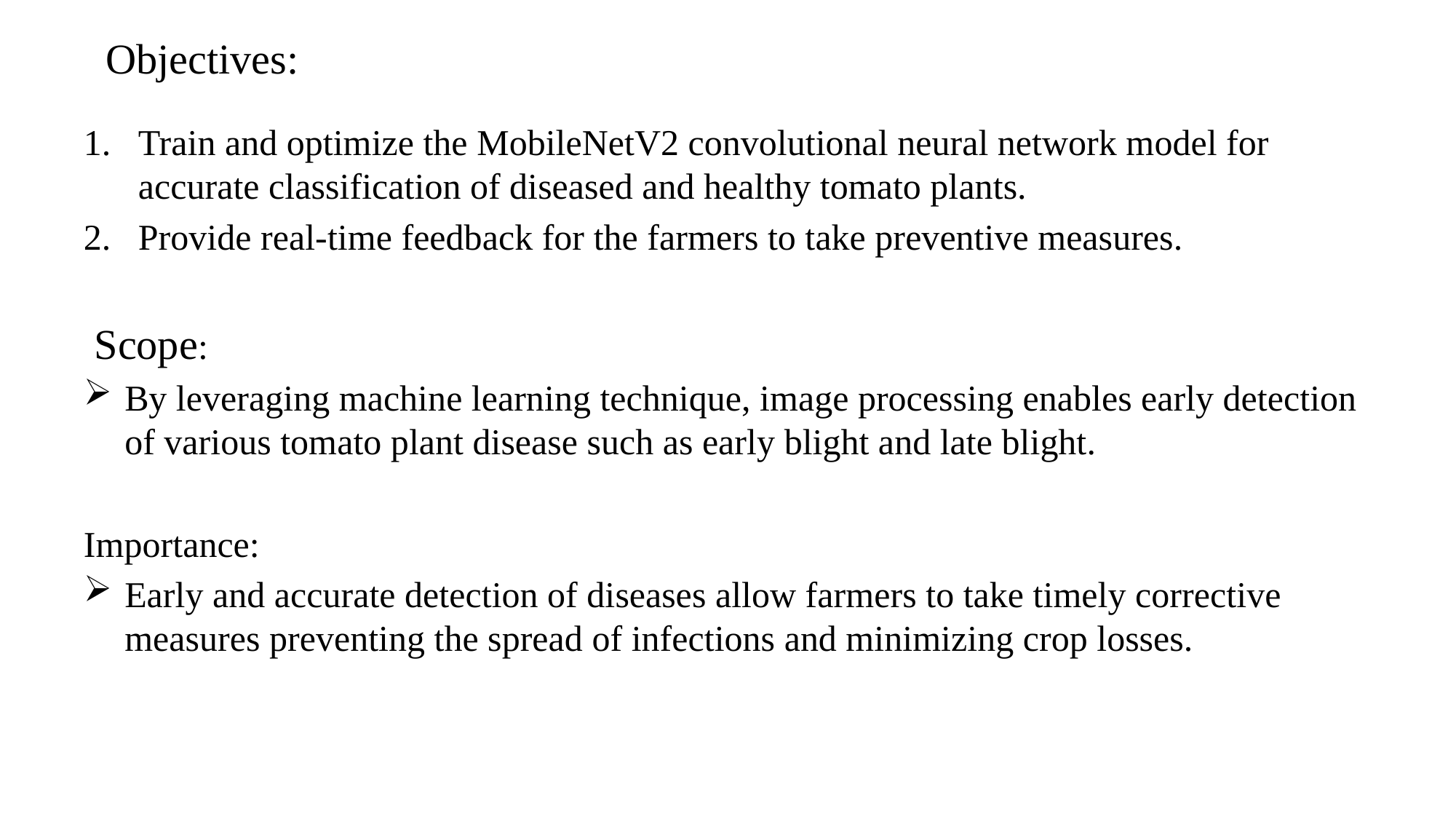

# Objectives:
Train and optimize the MobileNetV2 convolutional neural network model for accurate classification of diseased and healthy tomato plants.
Provide real-time feedback for the farmers to take preventive measures.

 Scope:
By leveraging machine learning technique, image processing enables early detection of various tomato plant disease such as early blight and late blight.

Importance:
Early and accurate detection of diseases allow farmers to take timely corrective measures preventing the spread of infections and minimizing crop losses.